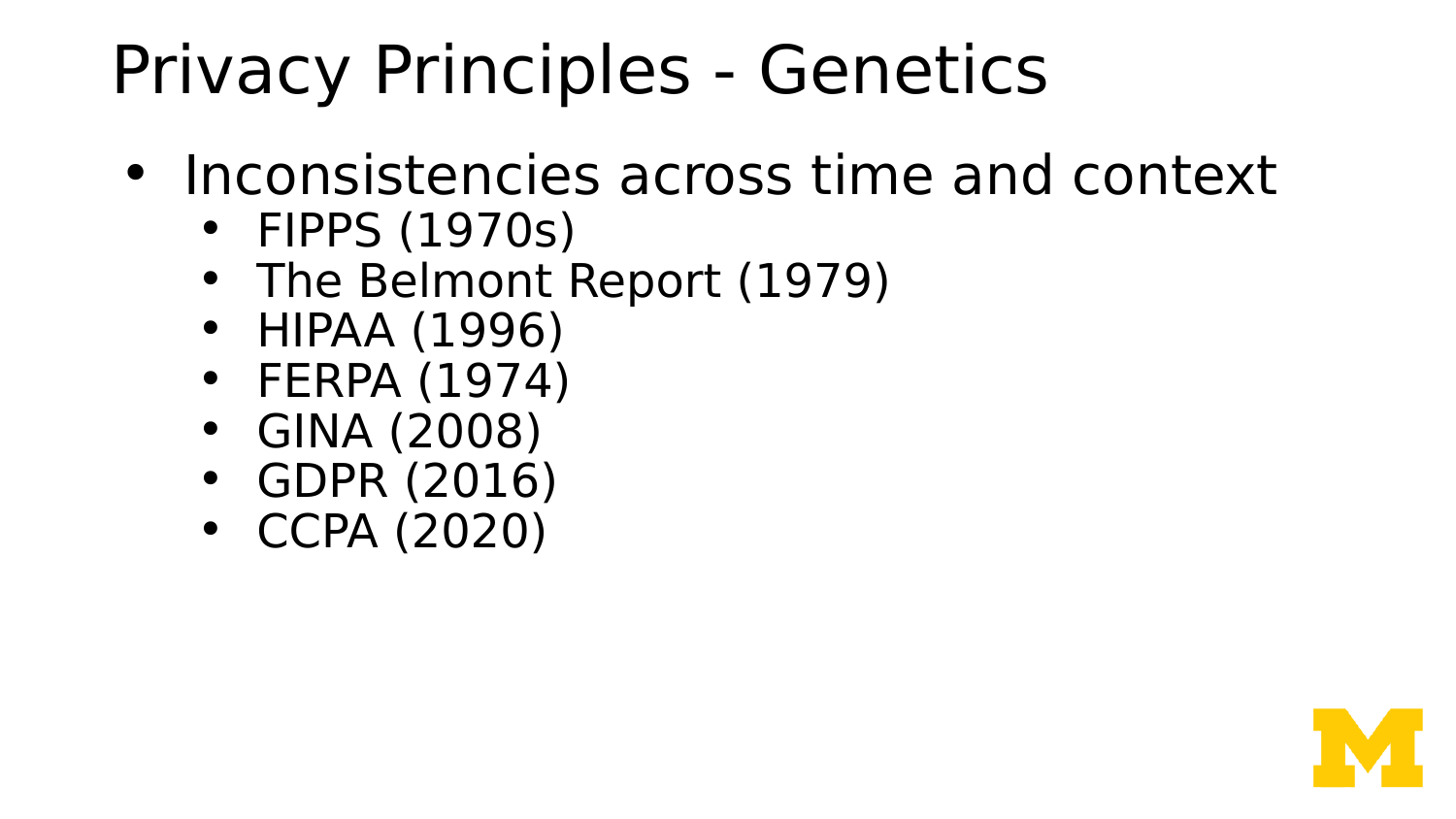

# Privacy Principles - Genetics
Inconsistencies across time and context
FIPPS (1970s)
The Belmont Report (1979)
HIPAA (1996)
FERPA (1974)
GINA (2008)
GDPR (2016)
CCPA (2020)